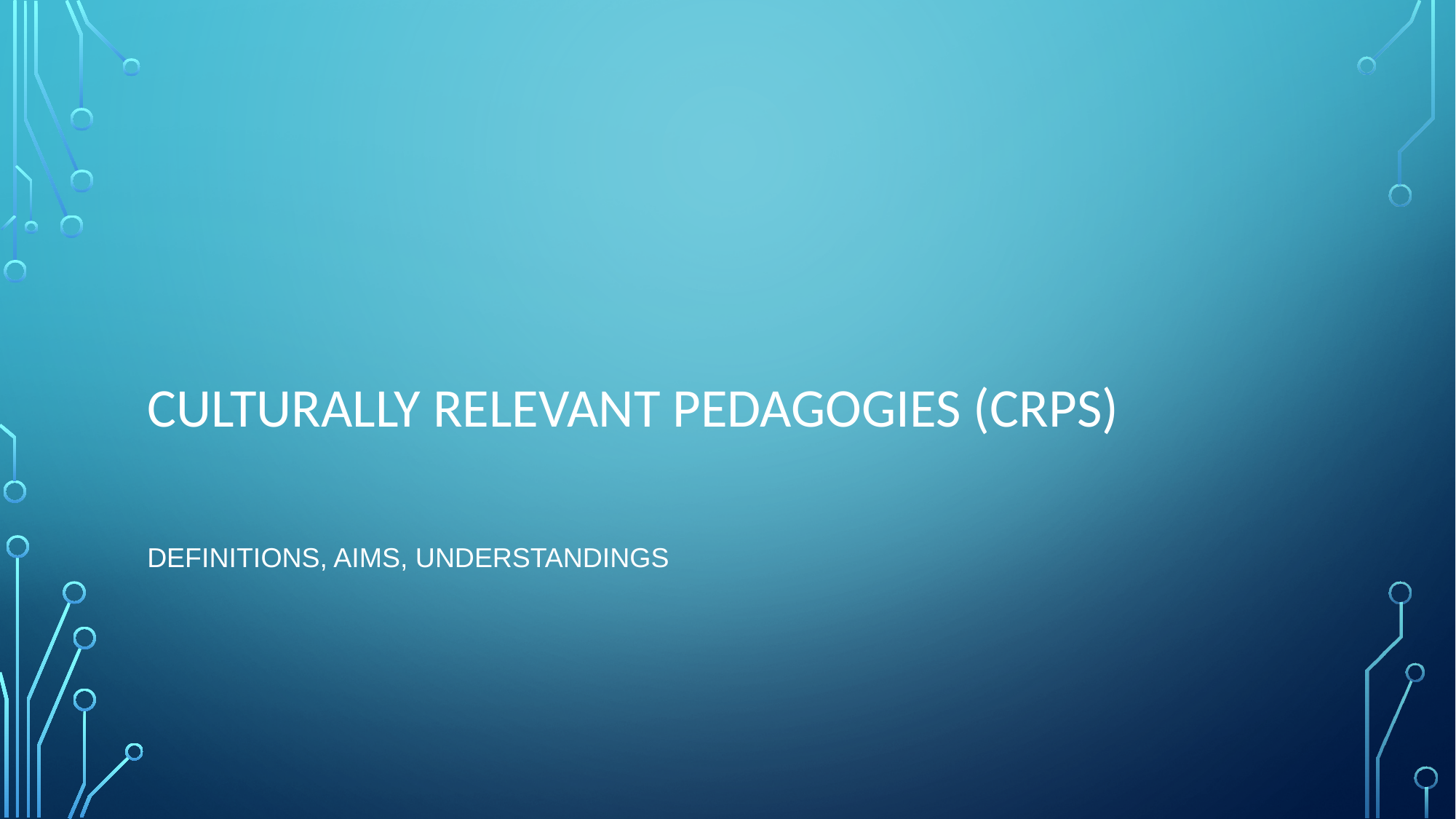

# Culturally Relevant Pedagogies (CRPs)
Definitions, aims, understandings